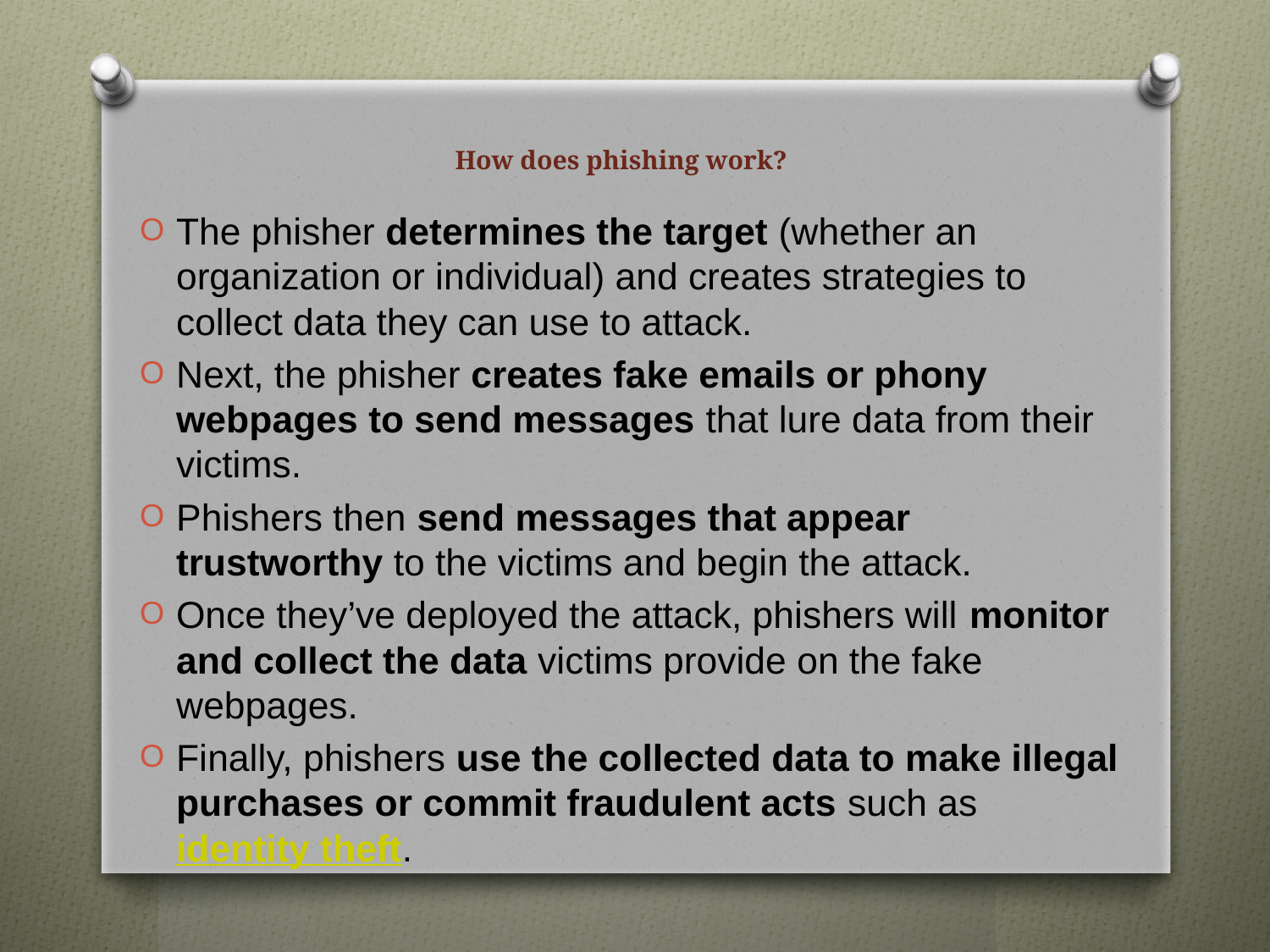

# How does phishing work?
The phisher determines the target (whether an organization or individual) and creates strategies to collect data they can use to attack.
Next, the phisher creates fake emails or phony webpages to send messages that lure data from their victims.
Phishers then send messages that appear trustworthy to the victims and begin the attack.
Once they’ve deployed the attack, phishers will monitor and collect the data victims provide on the fake webpages.
Finally, phishers use the collected data to make illegal purchases or commit fraudulent acts such as identity theft.